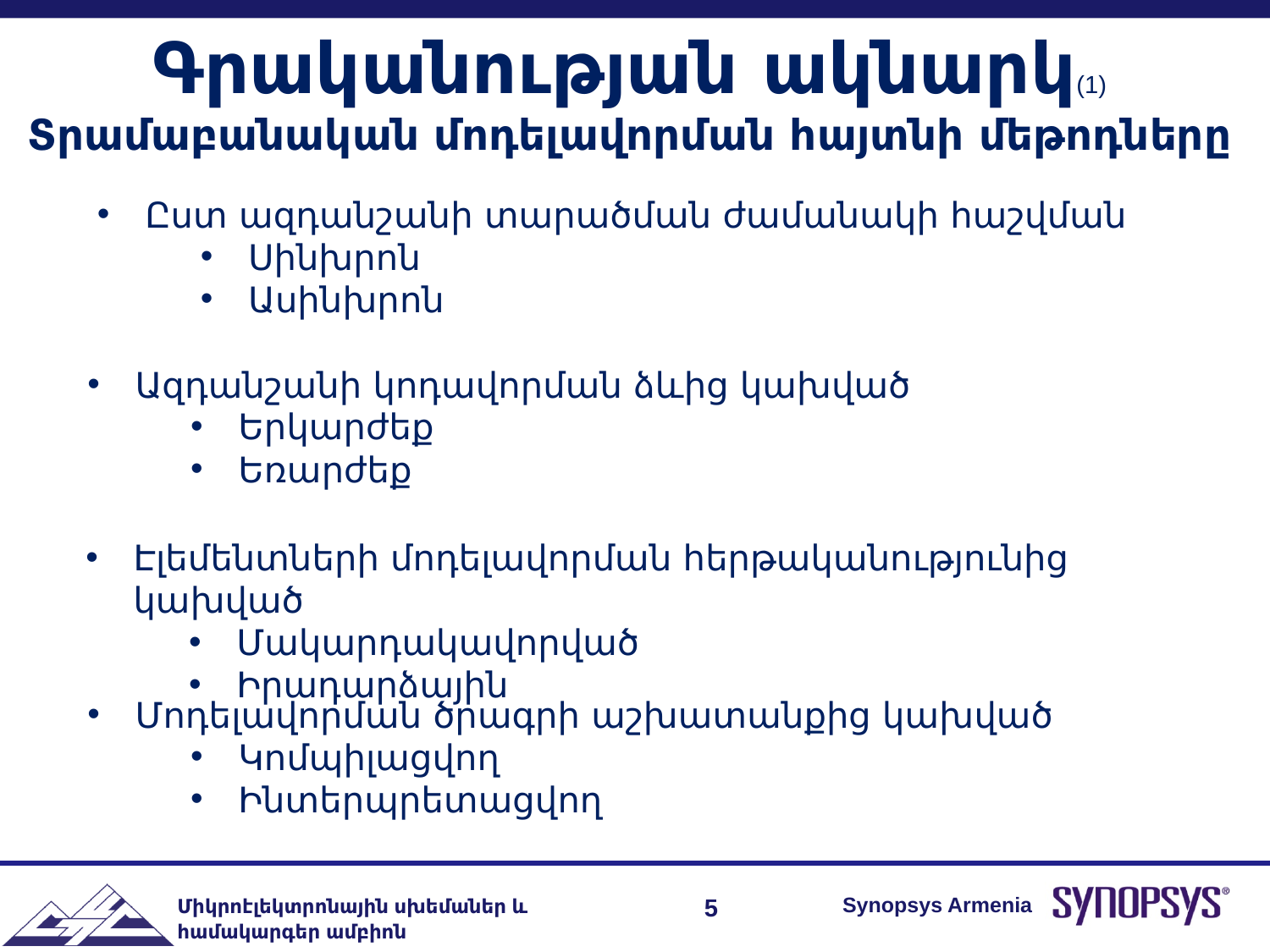

Գրականության ակնարկ(1)
Տրամաբանական մոդելավորման հայտնի մեթոդները
Ըստ ազդանշանի տարածման ժամանակի հաշվման
Սինխրոն
Ասինխրոն
Ազդանշանի կոդավորման ձևից կախված
Երկարժեք
Եռարժեք
Էլեմենտների մոդելավորման հերթականությունից կախված
Մակարդակավորված
Իրադարձային
Մոդելավորման ծրագրի աշխատանքից կախված
Կոմպիլացվող
Ինտերպրետացվող